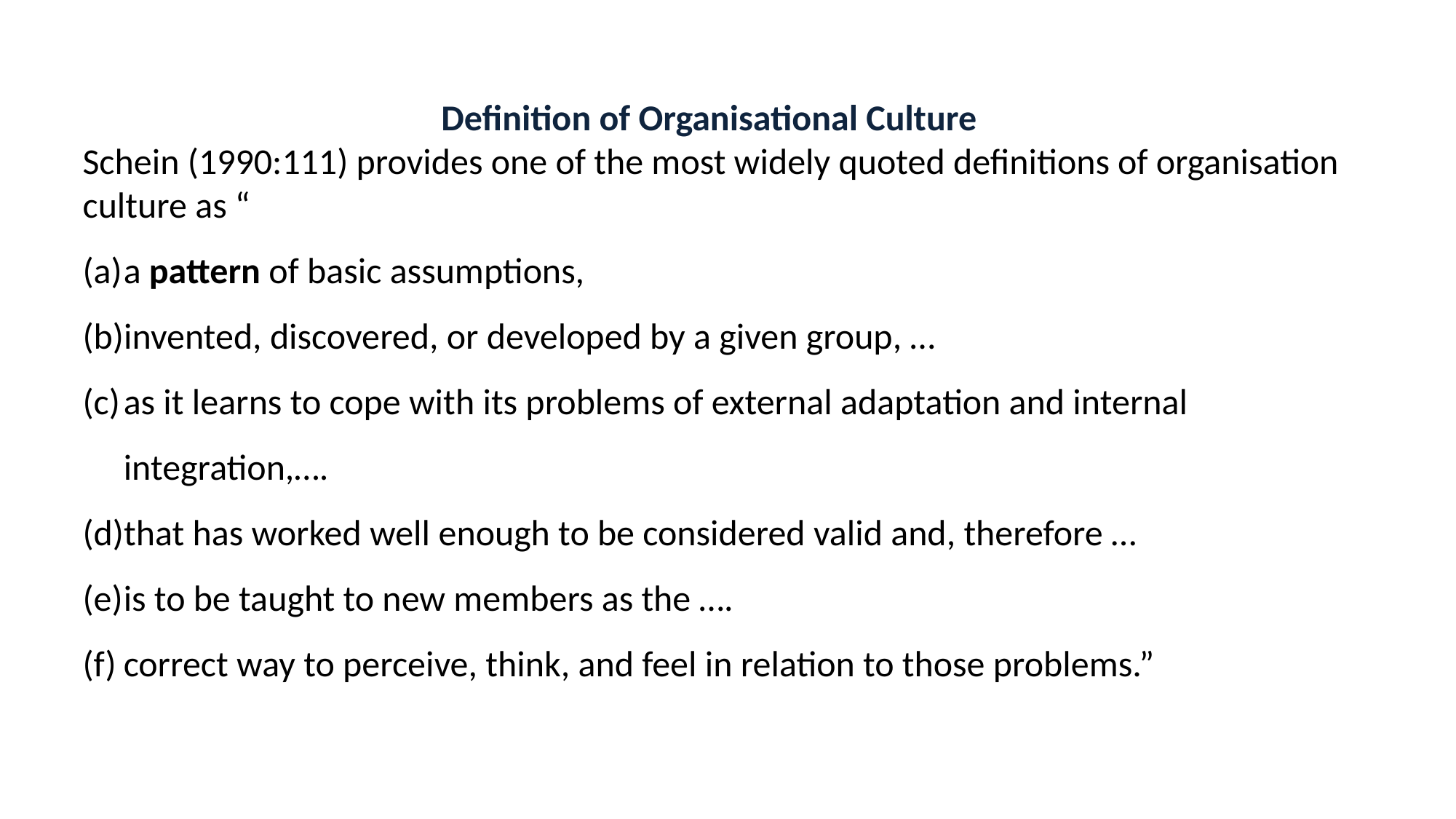

Definition of Organisational Culture
Schein (1990:111) provides one of the most widely quoted definitions of organisation culture as “
a pattern of basic assumptions,
invented, discovered, or developed by a given group, …
as it learns to cope with its problems of external adaptation and internal integration,….
that has worked well enough to be considered valid and, therefore …
is to be taught to new members as the ….
correct way to perceive, think, and feel in relation to those problems.”